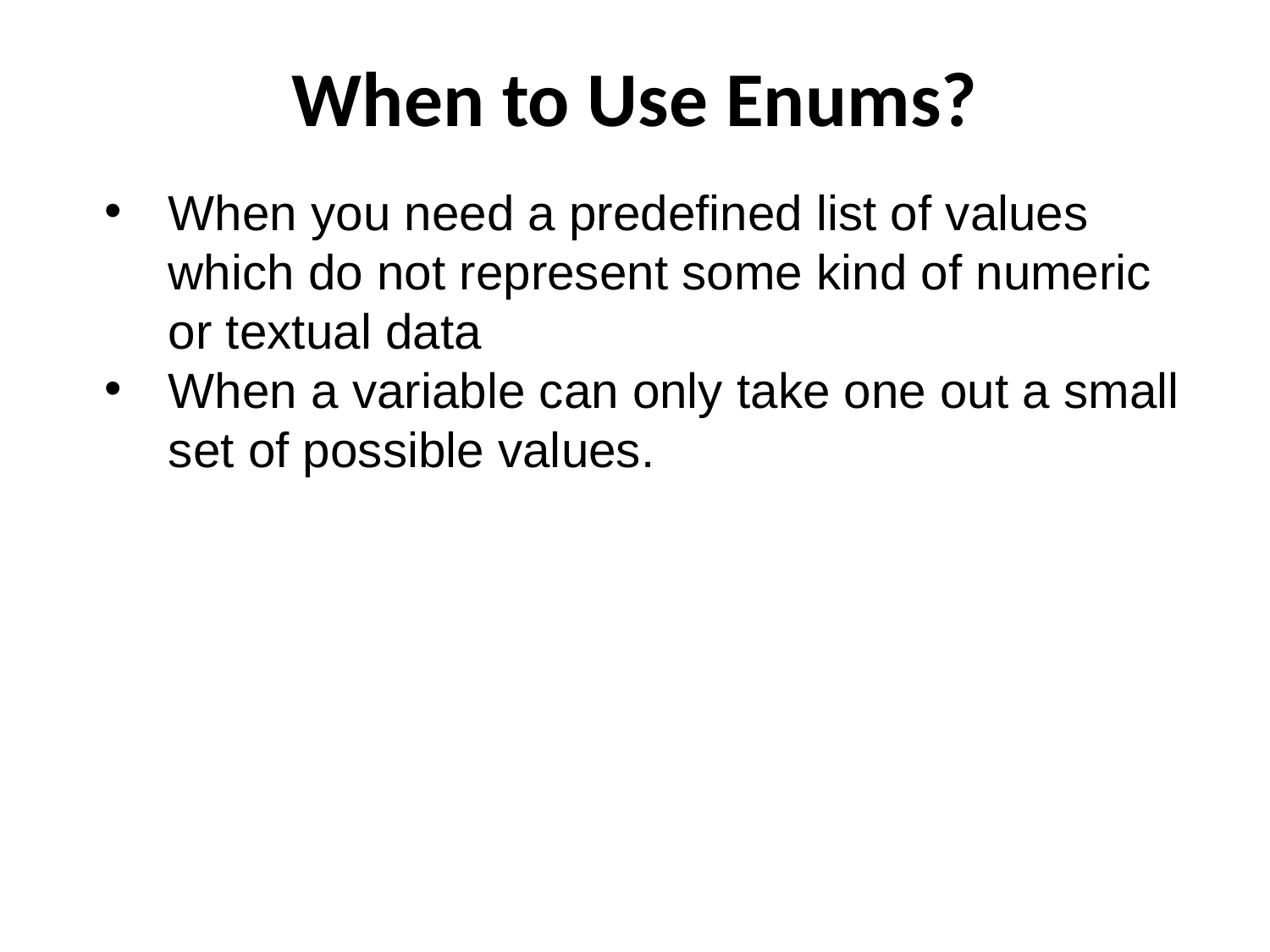

When to Use Enums?
When you need a predefined list of values which do not represent some kind of numeric or textual data
When a variable can only take one out a small set of possible values.